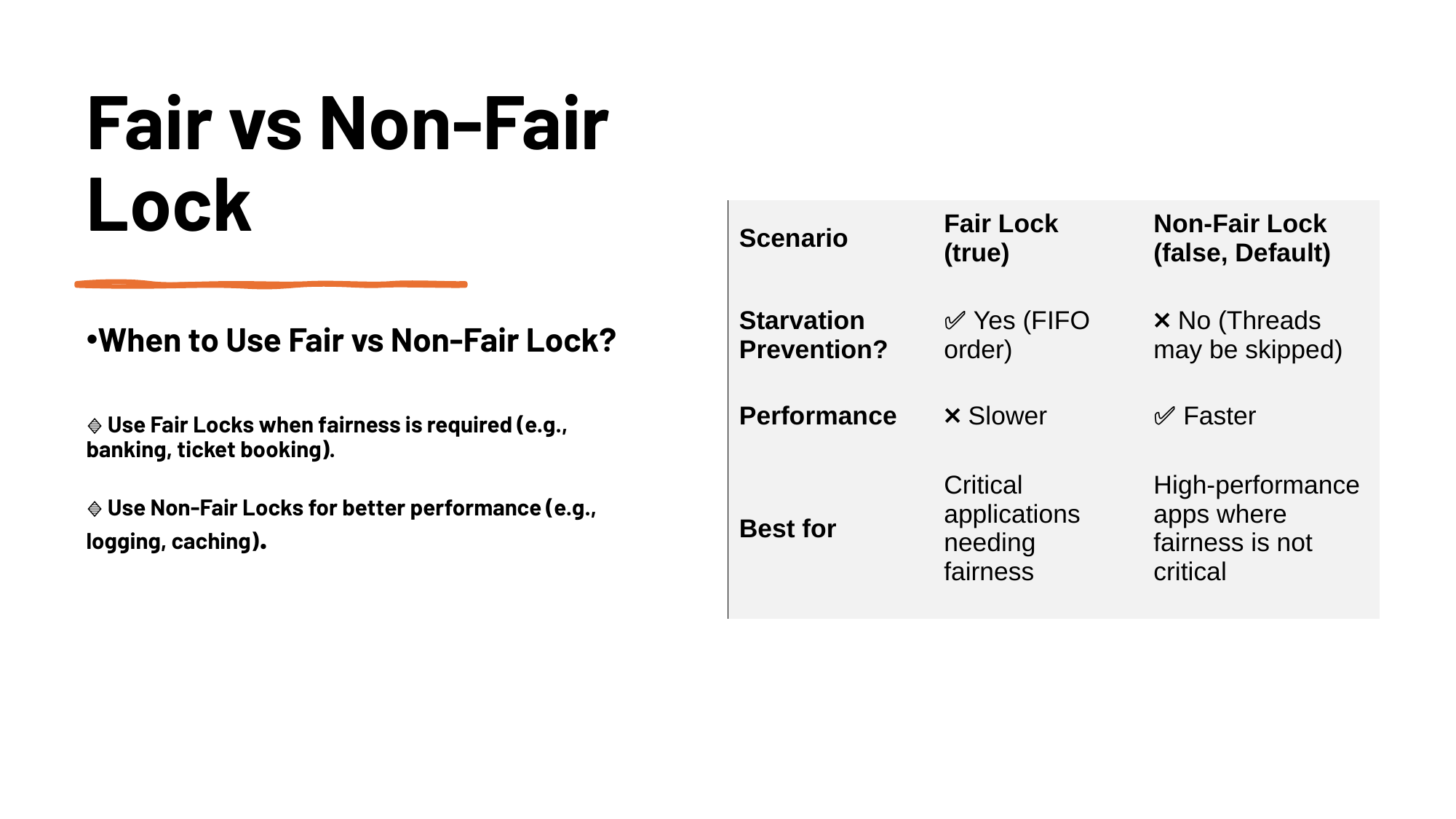

# Fair vs Non-Fair Lock
| Scenario | Fair Lock (true) | Non-Fair Lock (false, Default) |
| --- | --- | --- |
| Starvation Prevention? | ✅ Yes (FIFO order) | ❌ No (Threads may be skipped) |
| Performance | ❌ Slower | ✅ Faster |
| Best for | Critical applications needing fairness | High-performance apps where fairness is not critical |

When to Use Fair vs Non-Fair Lock?

🔹 Use Fair Locks when fairness is required (e.g., banking, ticket booking).
🔹 Use Non-Fair Locks for better performance (e.g., logging, caching).